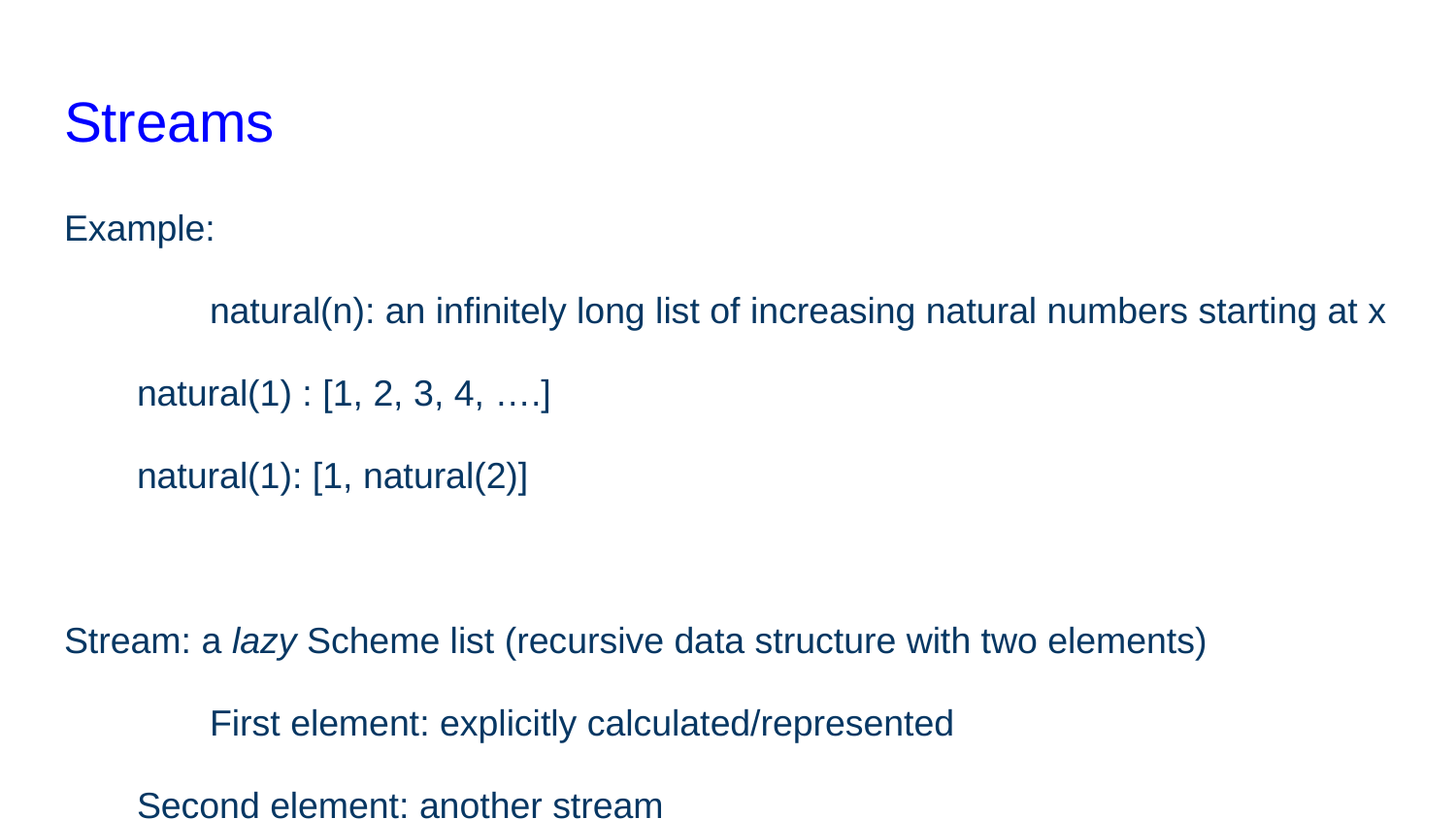

# Streams
Example:
	natural(n): an infinitely long list of increasing natural numbers starting at x
natural(1) : [1, 2, 3, 4, ….]
natural(1): [1, natural(2)]

Stream: a lazy Scheme list (recursive data structure with two elements)
	First element: explicitly calculated/represented
Second element: another stream
Will only be evaluated when asked for